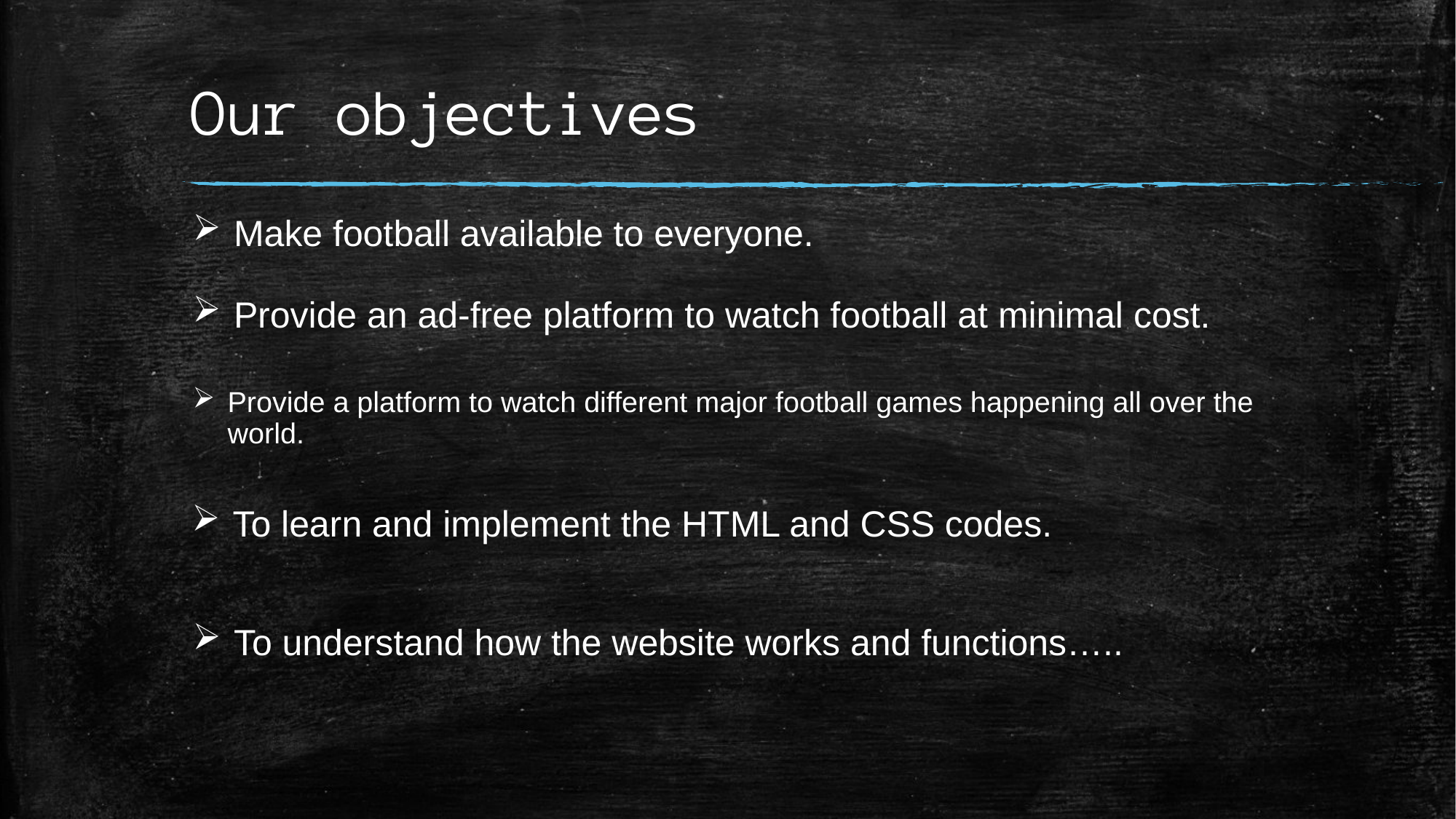

# Our objectives
Make football available to everyone.

Provide an ad-free platform to watch football at minimal cost.
Provide a platform to watch different major football games happening all over the world.
To learn and implement the HTML and CSS codes.
To understand how the website works and functions…..